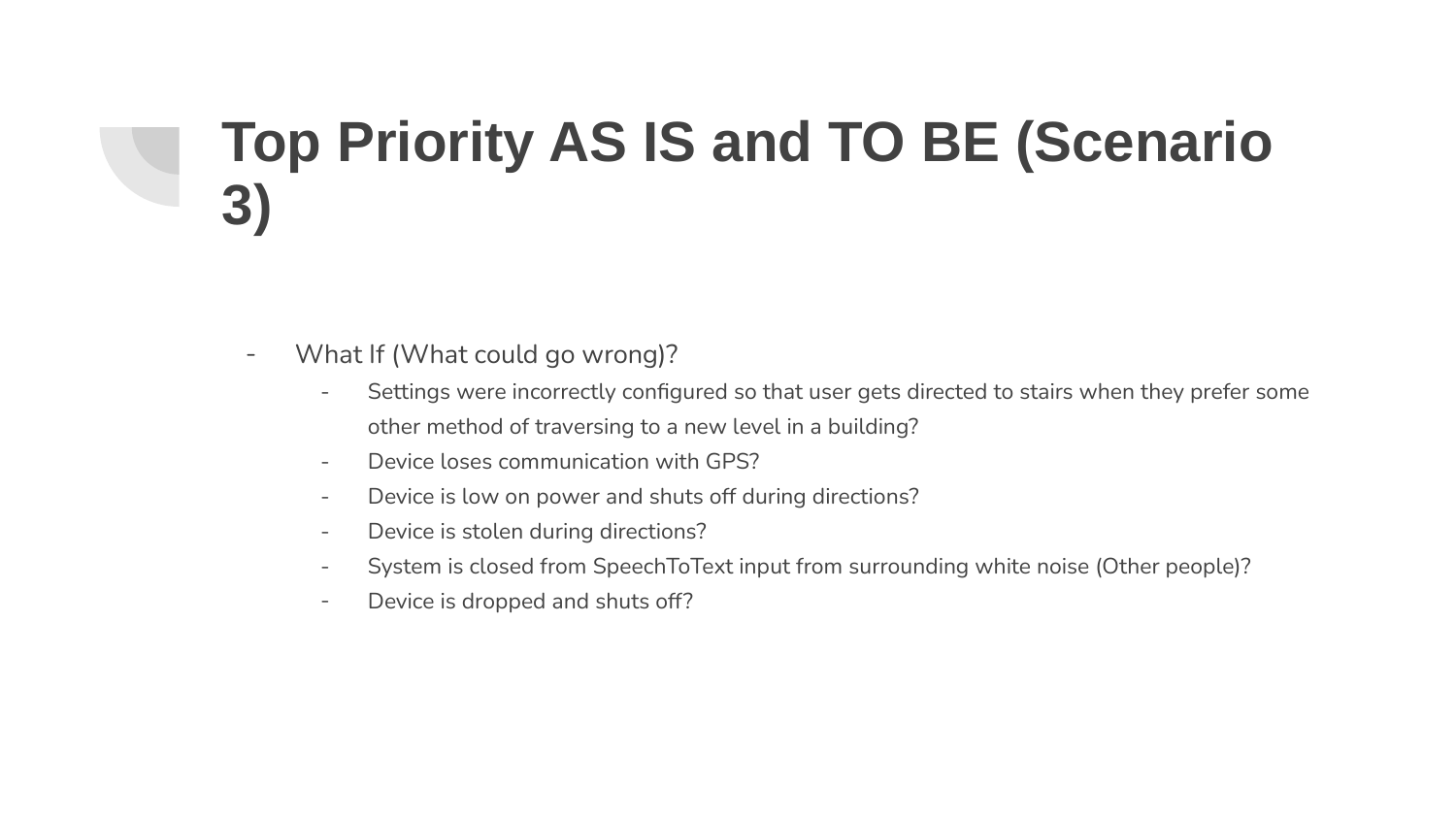

# Top Priority AS IS and TO BE (Scenario 3)
What If (What could go wrong)?
Settings were incorrectly configured so that user gets directed to stairs when they prefer some other method of traversing to a new level in a building?
Device loses communication with GPS?
Device is low on power and shuts off during directions?
Device is stolen during directions?
System is closed from SpeechToText input from surrounding white noise (Other people)?
Device is dropped and shuts off?